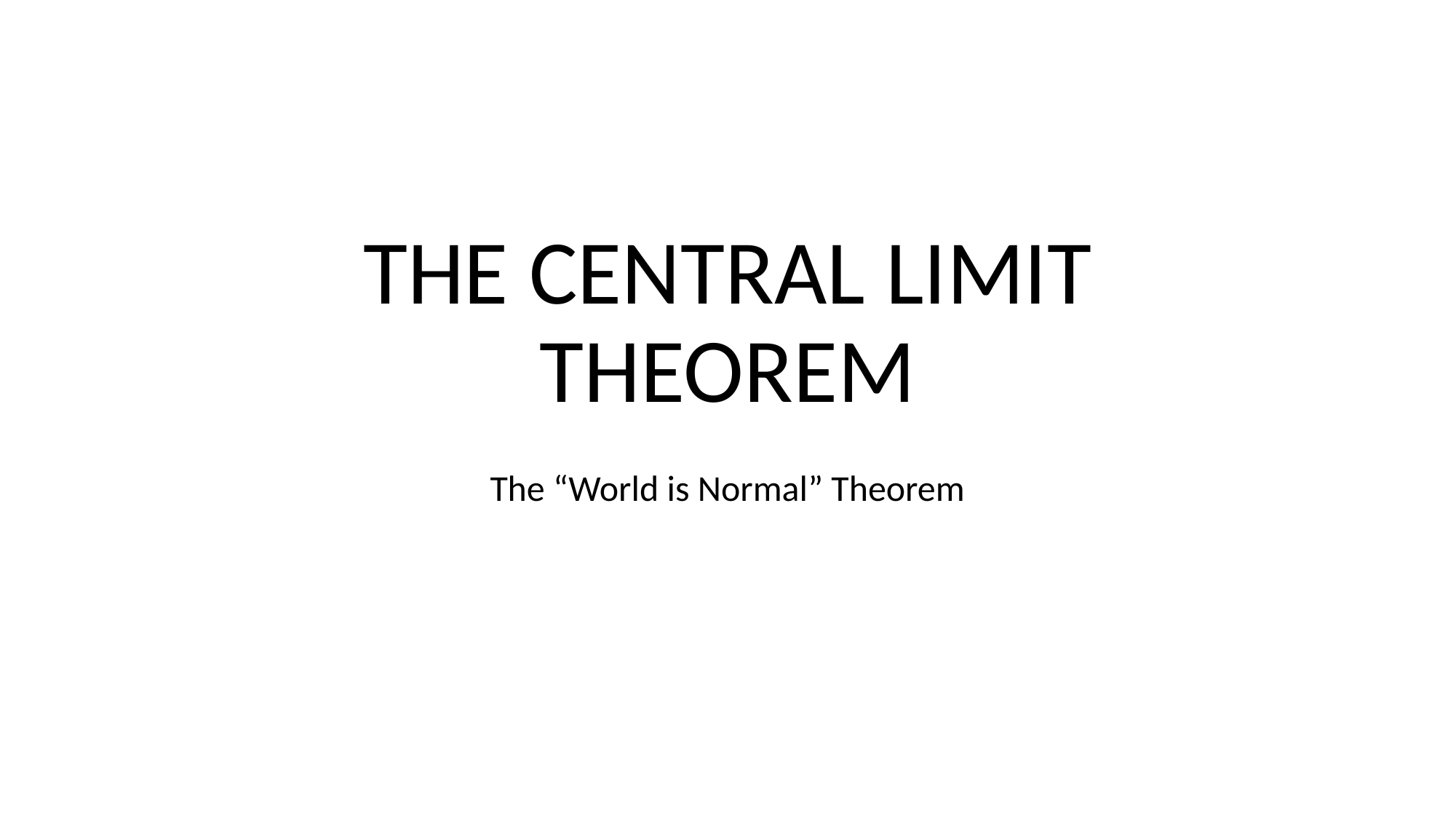

# THE CENTRAL LIMIT THEOREM
The “World is Normal” Theorem